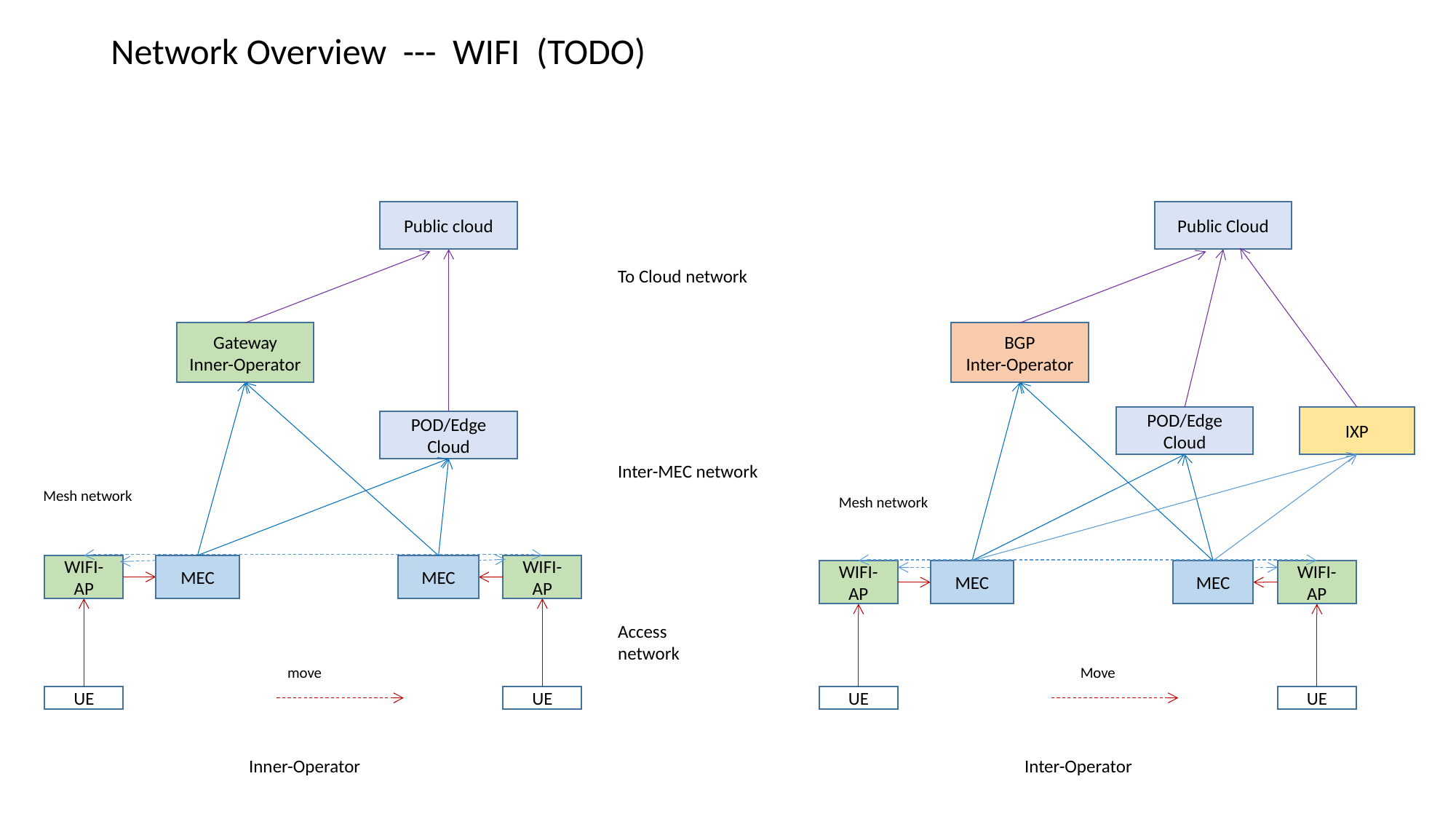

# Network Overview  ---  WIFI  (TODO)
Public cloud
Public Cloud
To Cloud network
Gateway
Inner-Operator
BGP
Inter-Operator
POD/Edge
Cloud
IXP
POD/Edge
Cloud
Inter-MEC network
Mesh network
Mesh network
MEC
WIFI-AP
MEC
WIFI-AP
WIFI-AP
WIFI-AP
MEC
MEC
Access network
move
Move
UE
UE
UE
UE
Inner-Operator
Inter-Operator